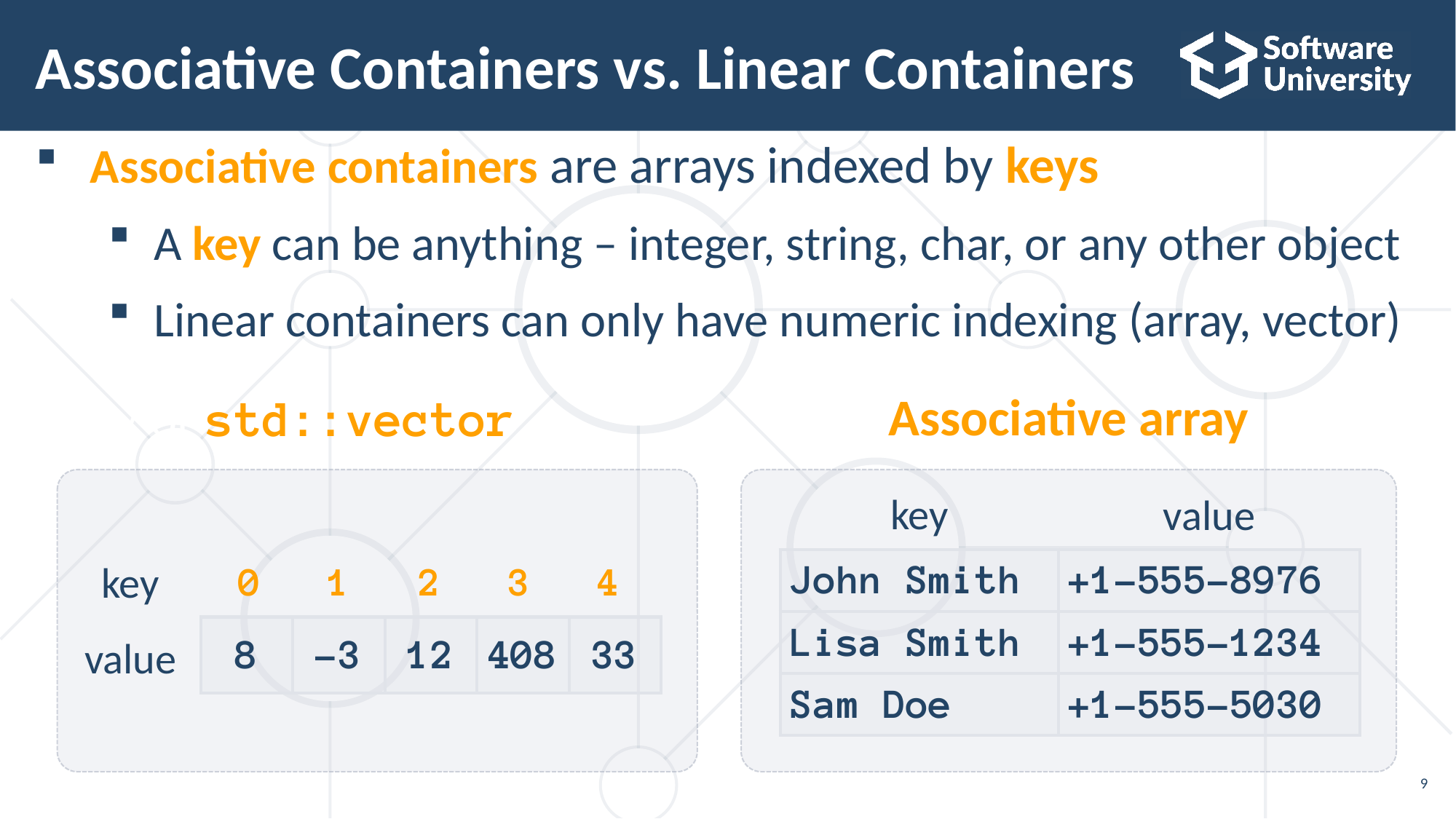

# Associative Containers vs. Linear Containers
Associative containers are arrays indexed by keys
A key can be anything – integer, string, char, or any other object
Linear containers can only have numeric indexing (array, vector)
Associative array

key
value
| John Smith | +1-555-8976 |
| --- | --- |
| Lisa Smith | +1-555-1234 |
| Sam Doe | +1-555-5030 |
Array or std::vector

0   1   2   3   4
key
| 8 | -3 | 12 | 408 | 33 |
| --- | --- | --- | --- | --- |
value
9